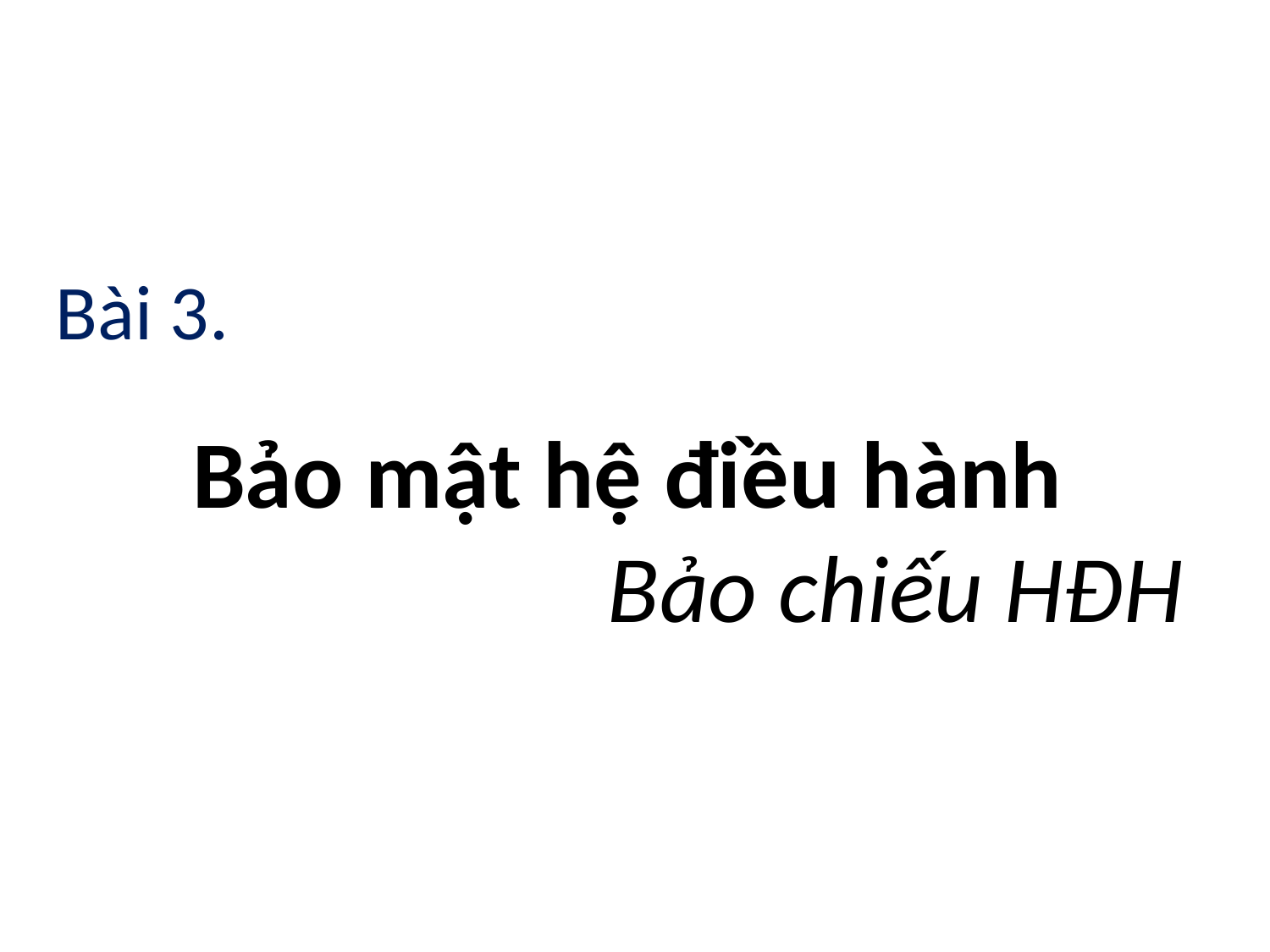

# Bài 3.
Bảo mật hệ điều hành
Bảo chiếu HĐH